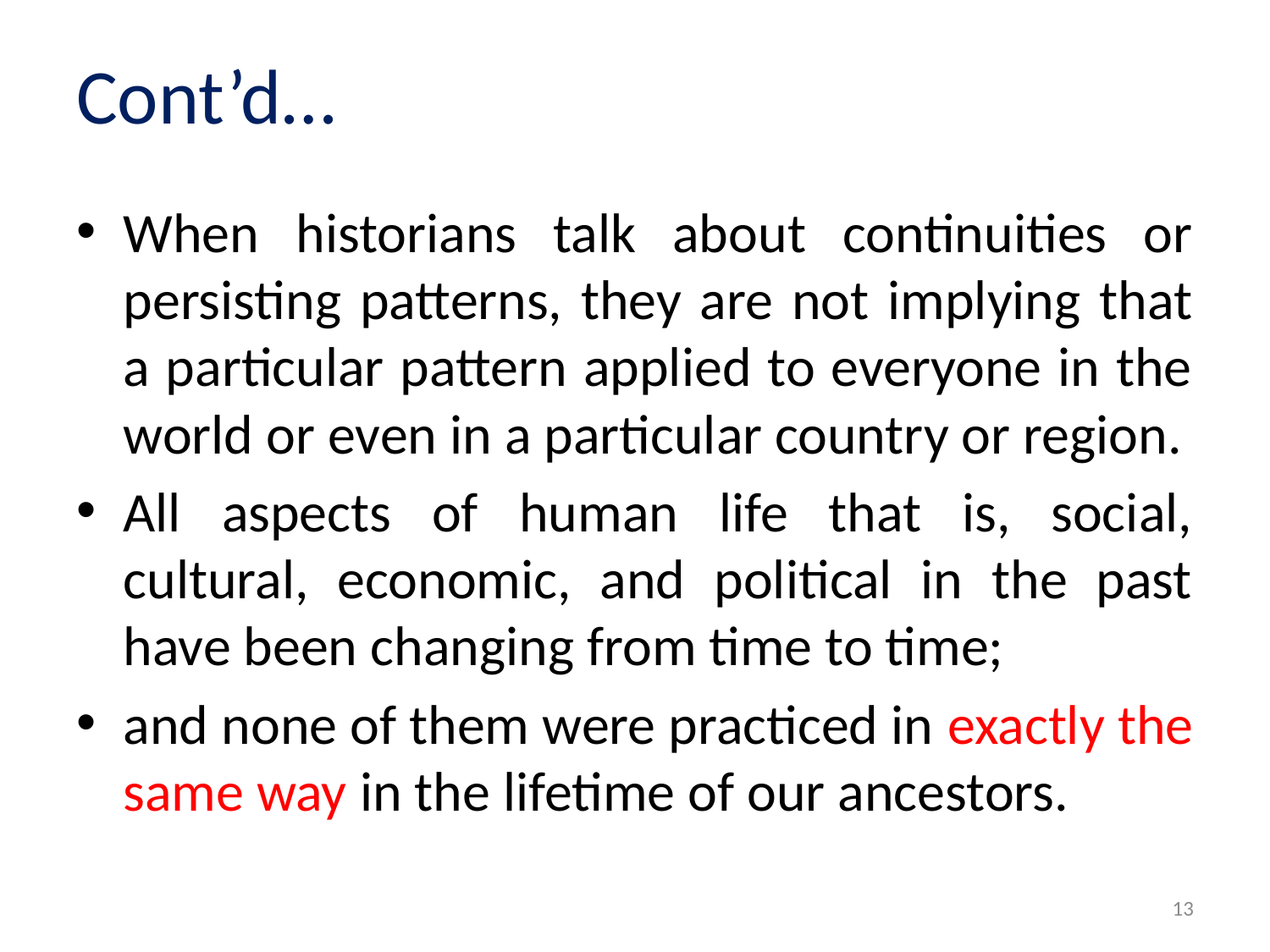

# Cont’d…
When historians talk about continuities or persisting patterns, they are not implying that a particular pattern applied to everyone in the world or even in a particular country or region.
All aspects of human life that is, social, cultural, economic, and political in the past have been changing from time to time;
and none of them were practiced in exactly the same way in the lifetime of our ancestors.
13